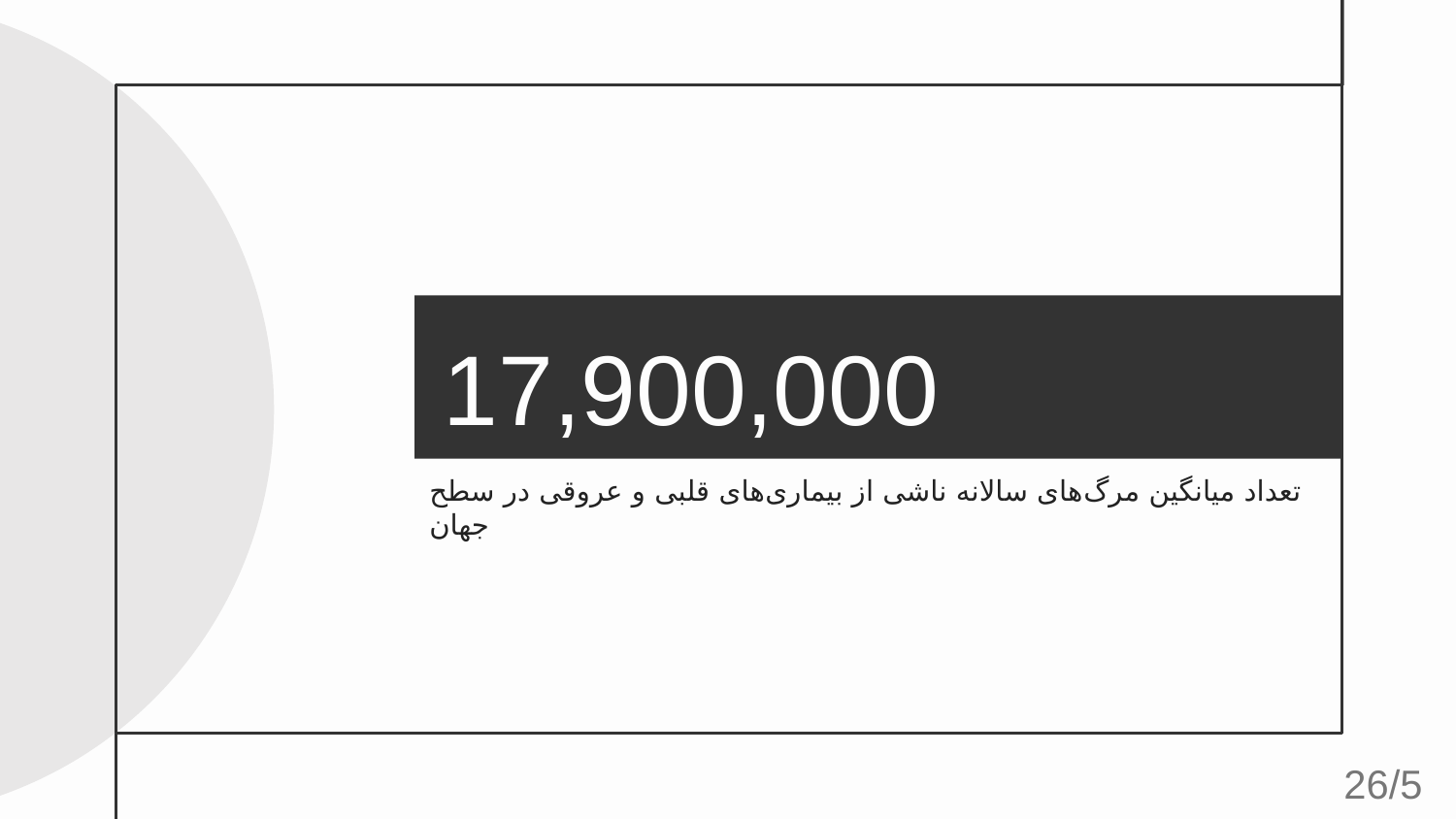

#
17,900,000
تعداد میانگین مرگ‌های سالانه ناشی از بیماری‌های قلبی و عروقی در سطح جهان
26/5